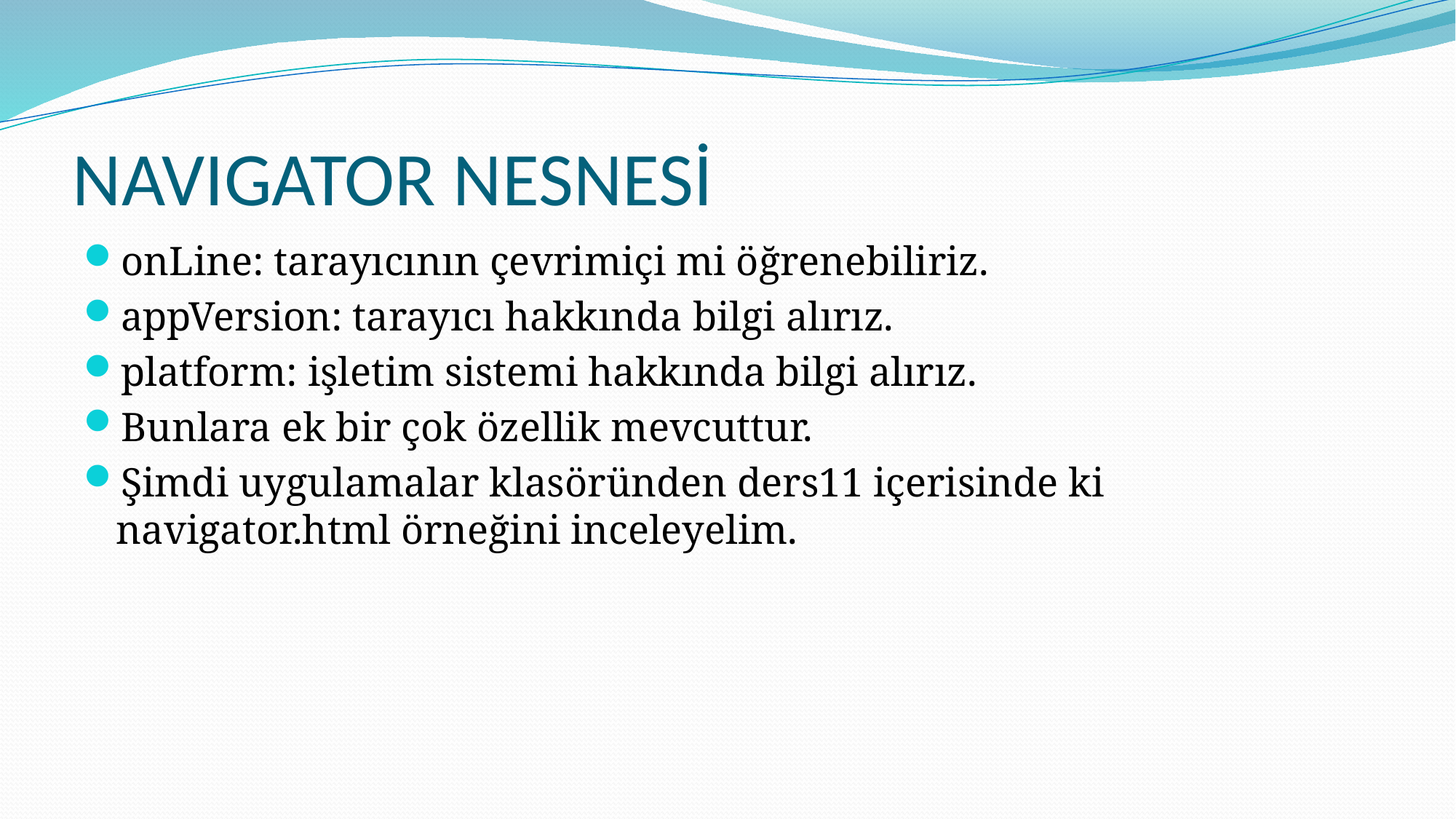

# NAVIGATOR NESNESİ
onLine: tarayıcının çevrimiçi mi öğrenebiliriz.
appVersion: tarayıcı hakkında bilgi alırız.
platform: işletim sistemi hakkında bilgi alırız.
Bunlara ek bir çok özellik mevcuttur.
Şimdi uygulamalar klasöründen ders11 içerisinde ki navigator.html örneğini inceleyelim.